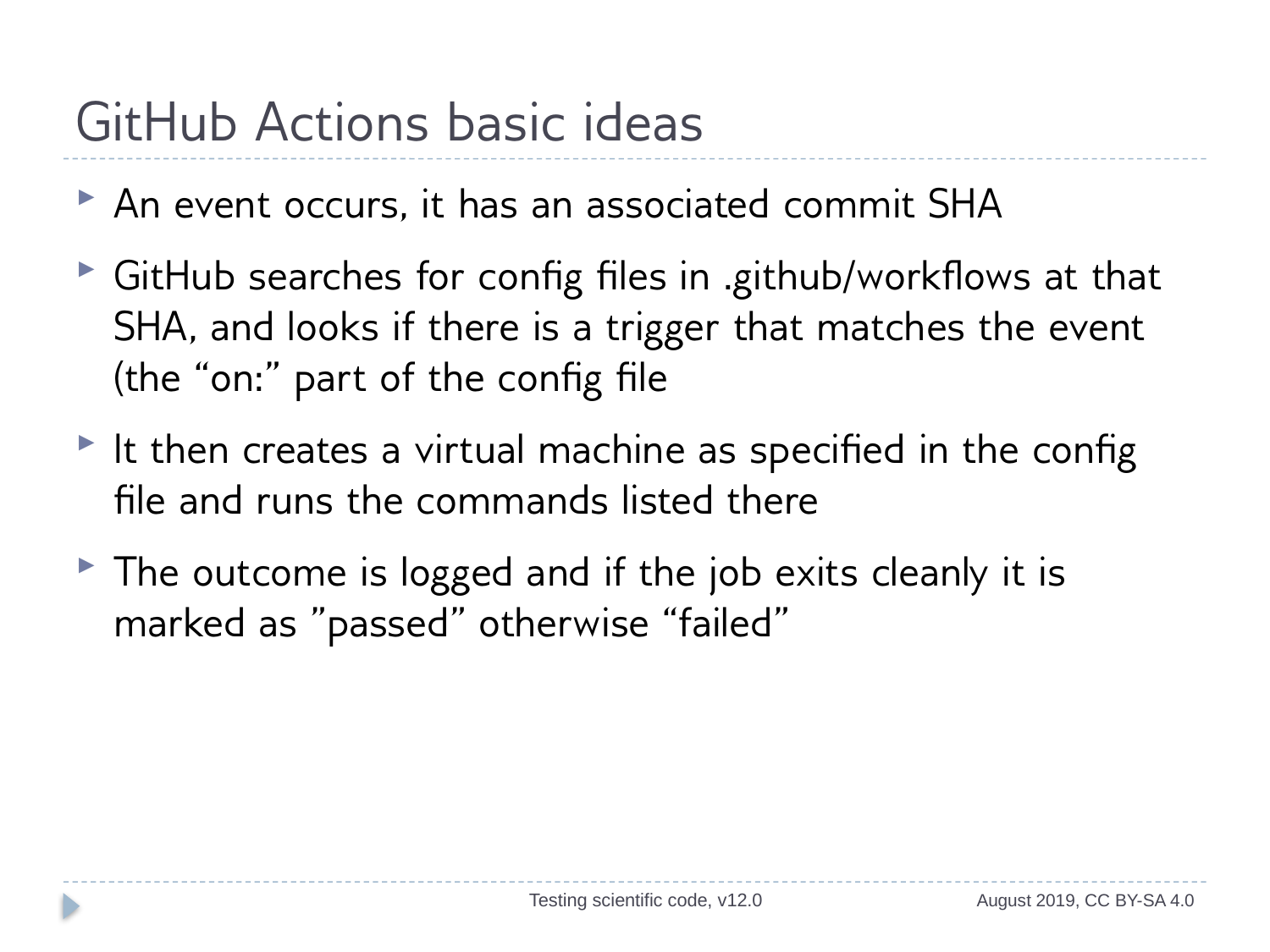

# GitHub Actions basic ideas
An event occurs, it has an associated commit SHA
GitHub searches for config files in .github/workflows at that SHA, and looks if there is a trigger that matches the event (the “on:” part of the config file
It then creates a virtual machine as specified in the config file and runs the commands listed there
The outcome is logged and if the job exits cleanly it is marked as ”passed” otherwise “failed”

Testing scientific code, v12.0
August 2019, CC BY-SA 4.0